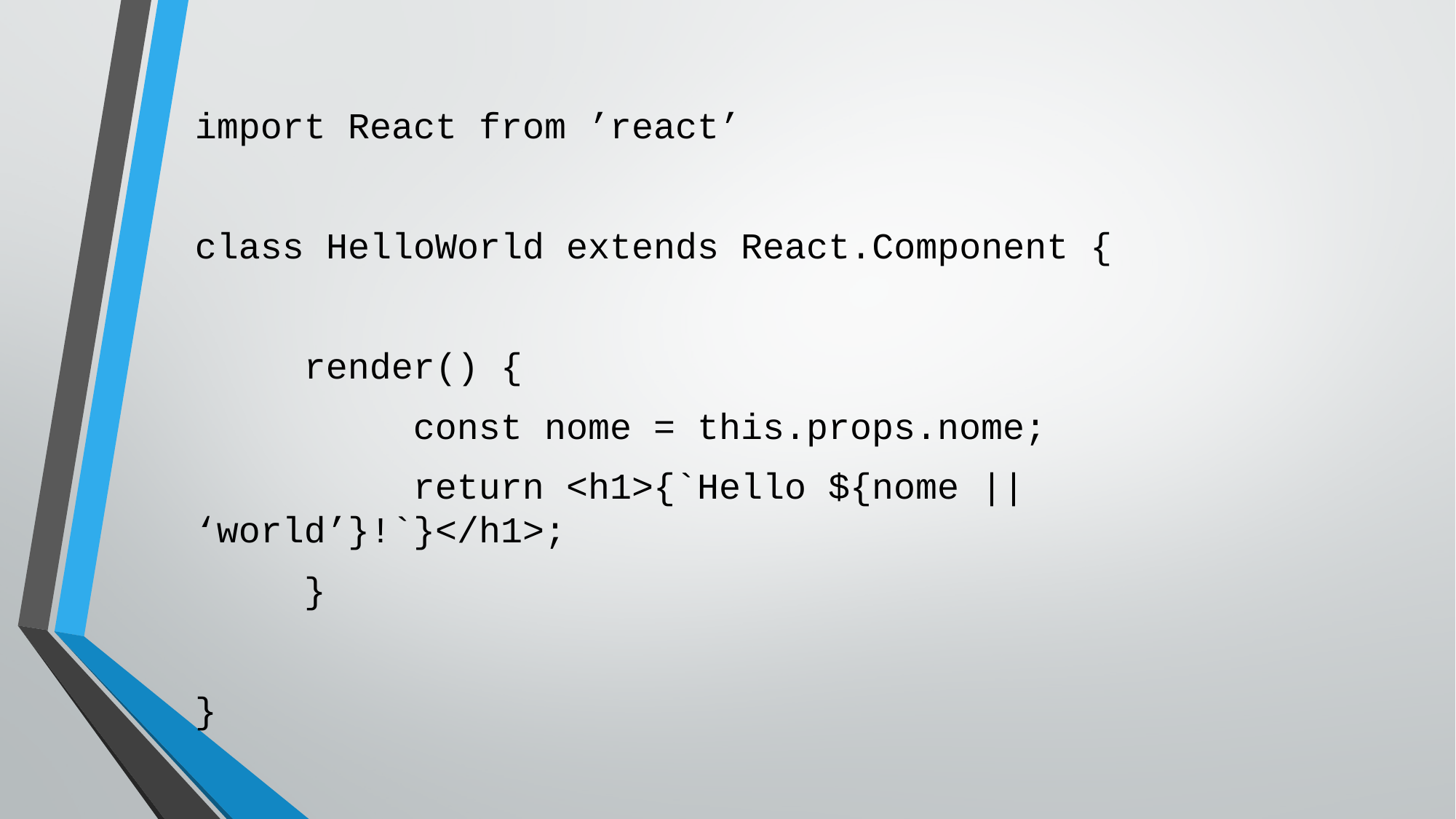

import React from ’react’

class HelloWorld extends React.Component {

	render() {
		const nome = this.props.nome;
		return <h1>{`Hello ${nome || ‘world’}!`}</h1>;
	}

}